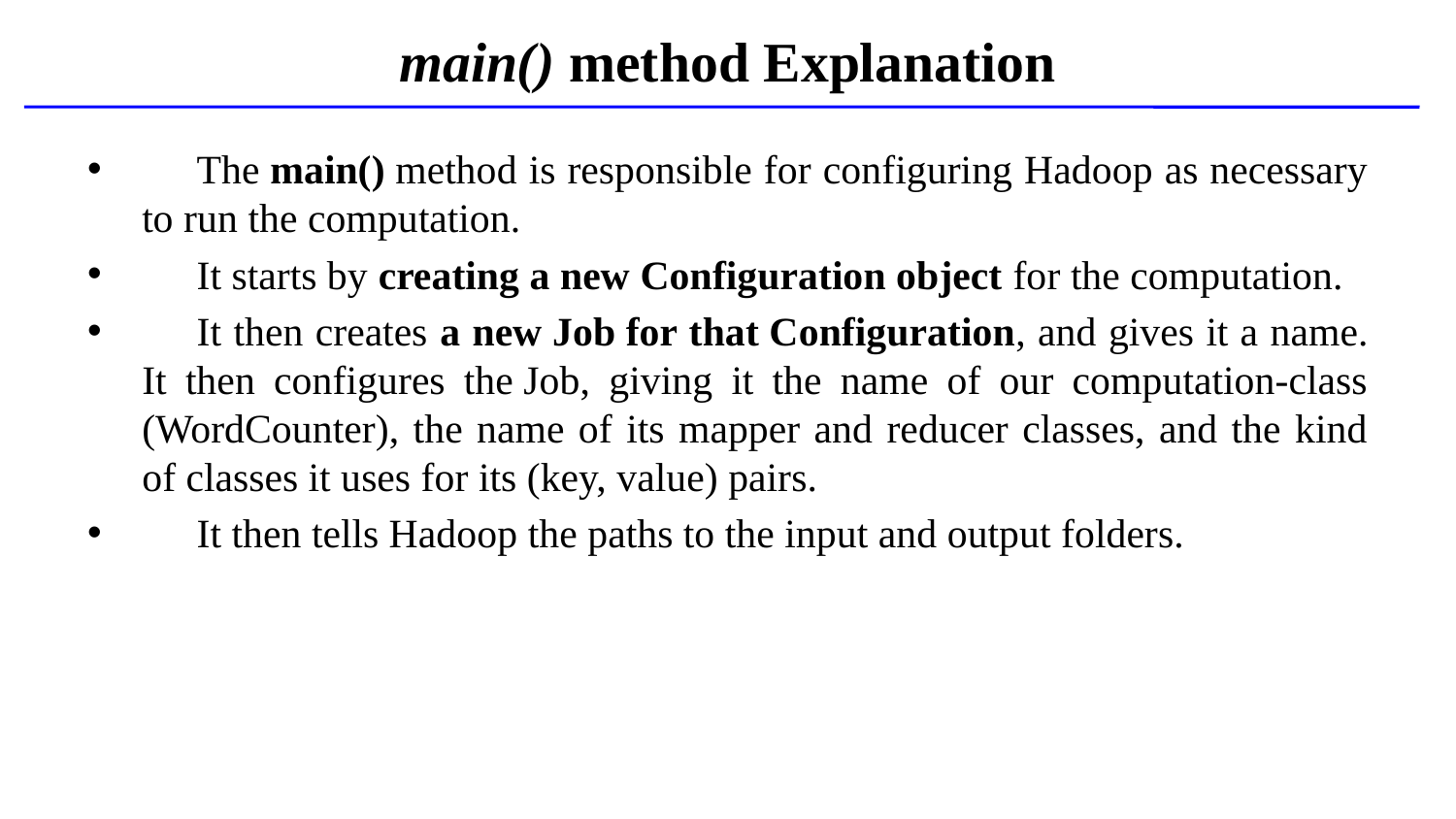

main() method Explanation

	The main() method is responsible for configuring Hadoop as necessary to run the computation.
	It starts by creating a new Configuration object for the computation.
	It then creates a new Job for that Configuration, and gives it a name. It then configures the Job, giving it the name of our computation-class (WordCounter), the name of its mapper and reducer classes, and the kind of classes it uses for its (key, value) pairs.
	It then tells Hadoop the paths to the input and output folders.